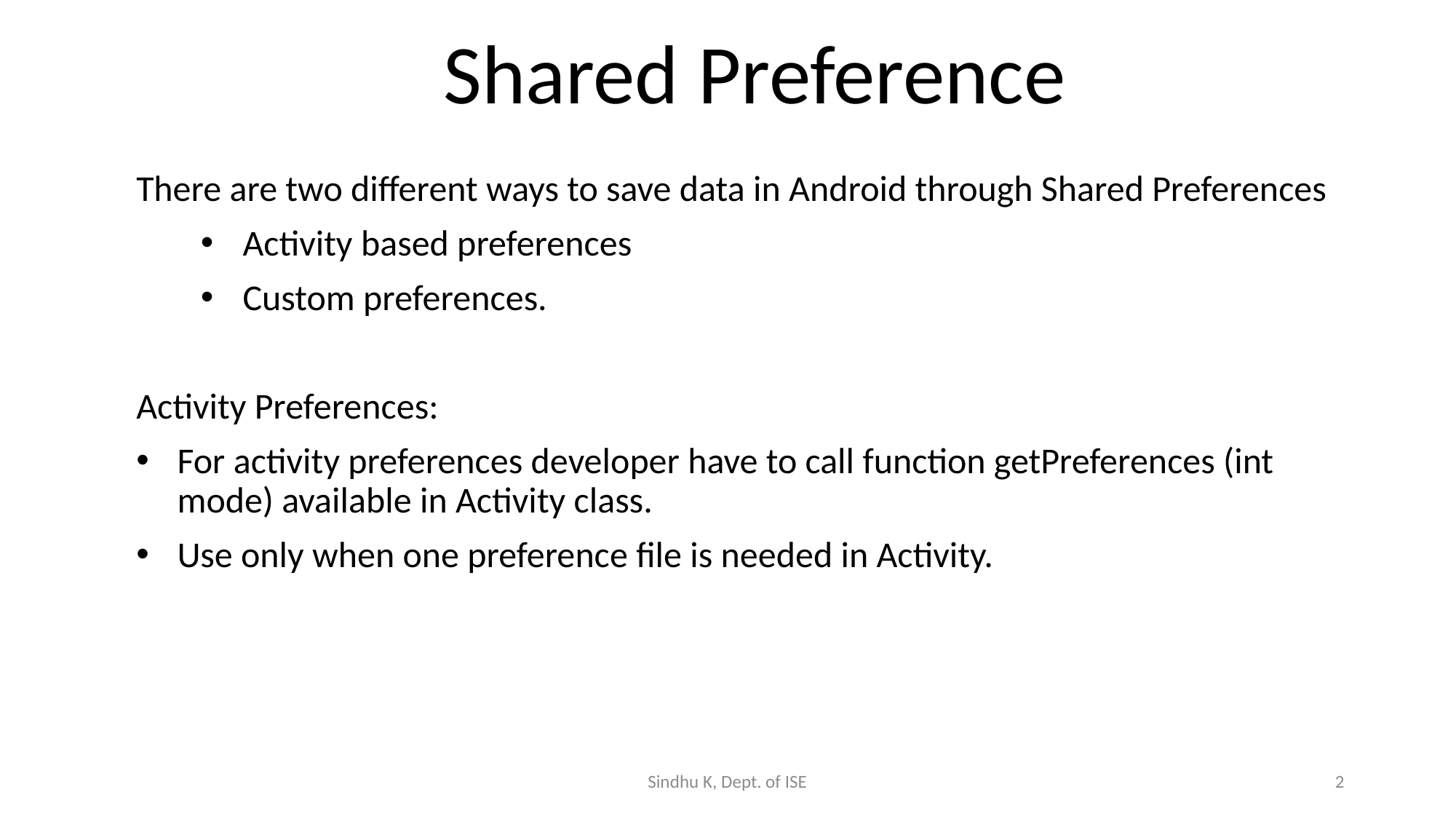

# Shared Preference
There are two different ways to save data in Android through Shared Preferences
Activity based preferences
Custom preferences.

Activity Preferences:
For activity preferences developer have to call function getPreferences (int mode) available in Activity class.
Use only when one preference file is needed in Activity.
Sindhu K, Dept. of ISE
2